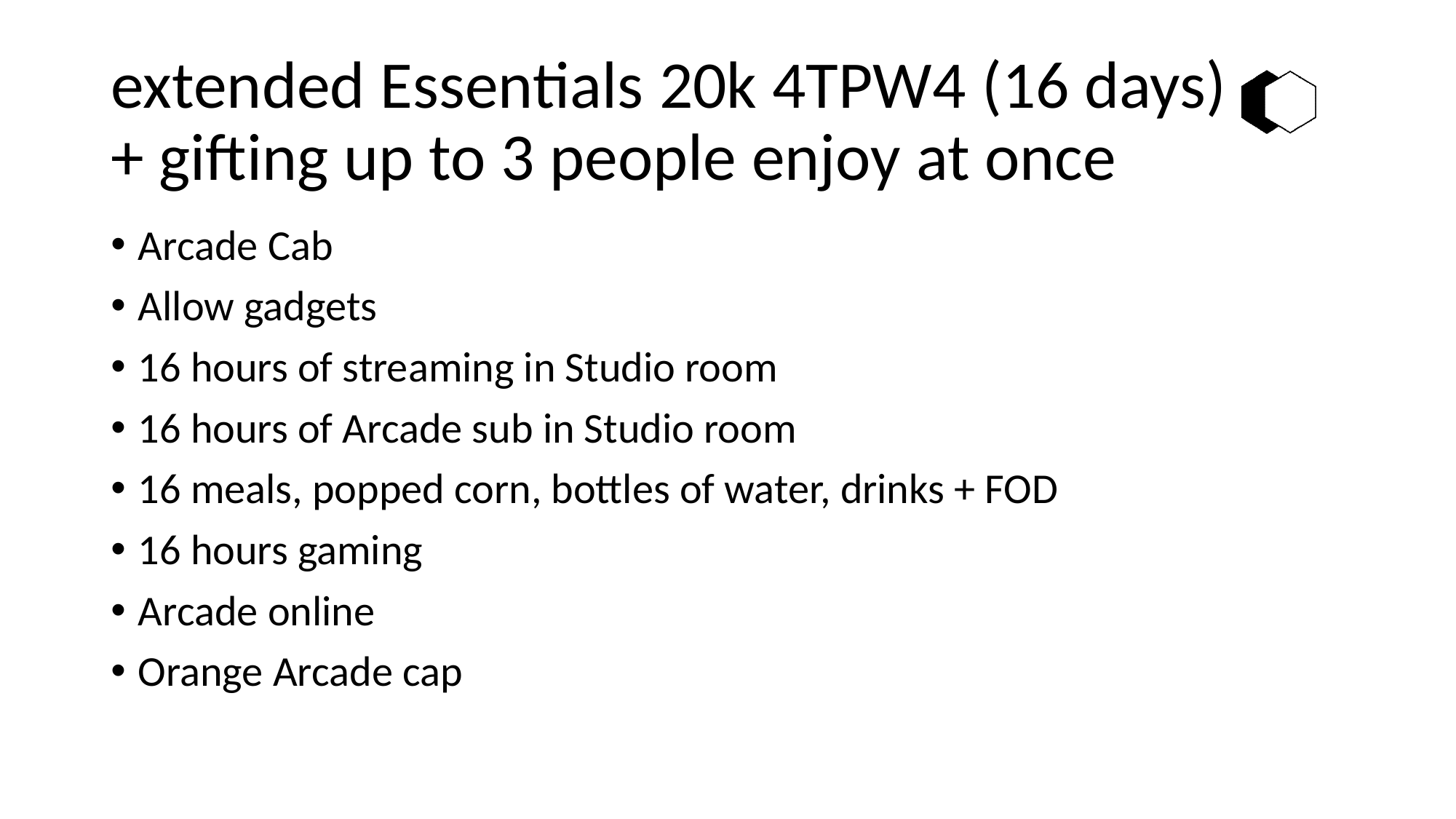

# extended Essentials 20k 4TPW4 (16 days) + gifting up to 3 people enjoy at once
Arcade Cab
Allow gadgets
16 hours of streaming in Studio room
16 hours of Arcade sub in Studio room
16 meals, popped corn, bottles of water, drinks + FOD
16 hours gaming
Arcade online
Orange Arcade cap